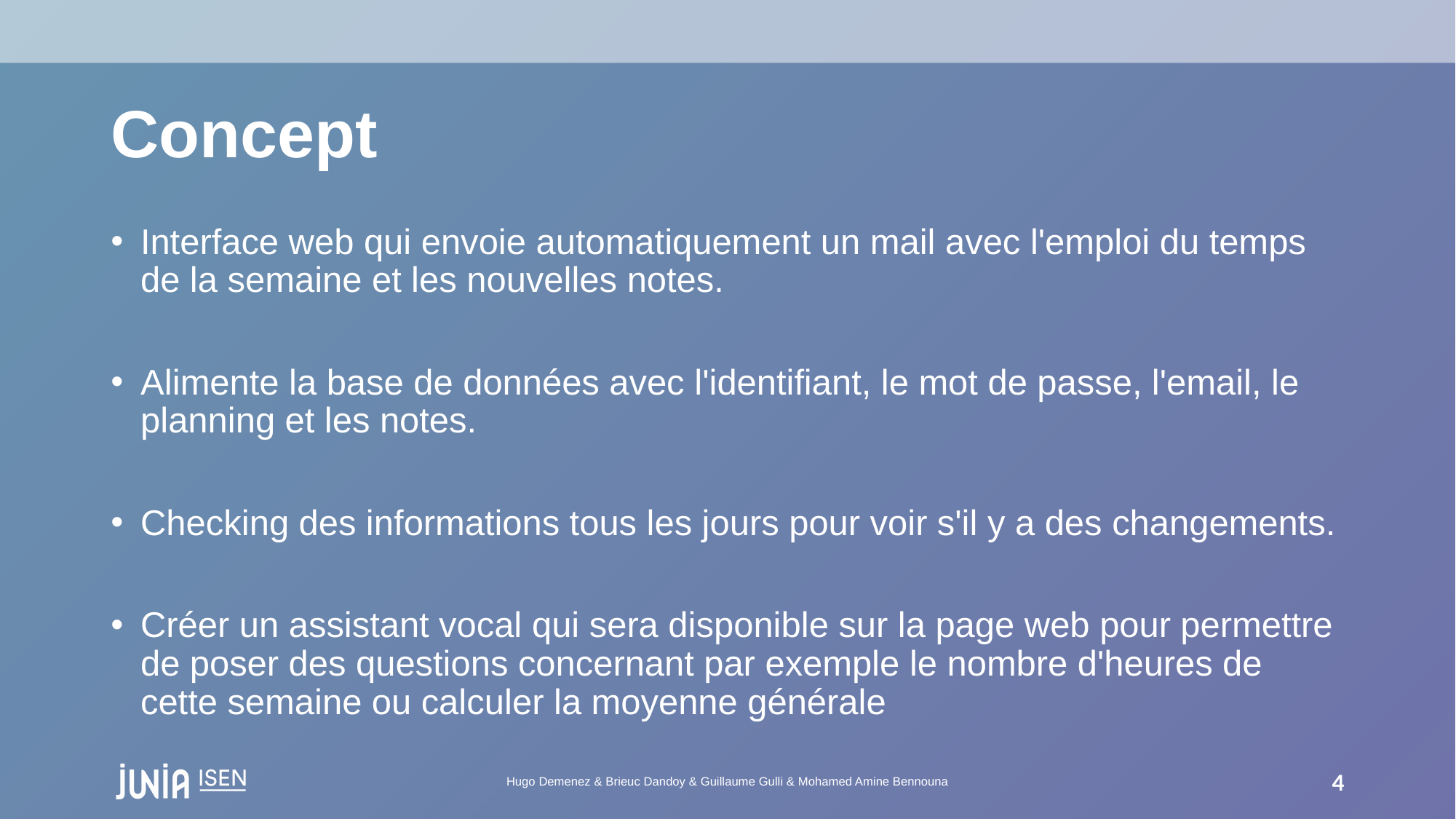

# Concept
Interface web qui envoie automatiquement un mail avec l'emploi du temps de la semaine et les nouvelles notes.

Alimente la base de données avec l'identifiant, le mot de passe, l'email, le planning et les notes.

Checking des informations tous les jours pour voir s'il y a des changements.

Créer un assistant vocal qui sera disponible sur la page web pour permettre de poser des questions concernant par exemple le nombre d'heures de cette semaine ou calculer la moyenne générale

Hugo Demenez & Brieuc Dandoy & Guillaume Gulli & Mohamed Amine Bennouna
4